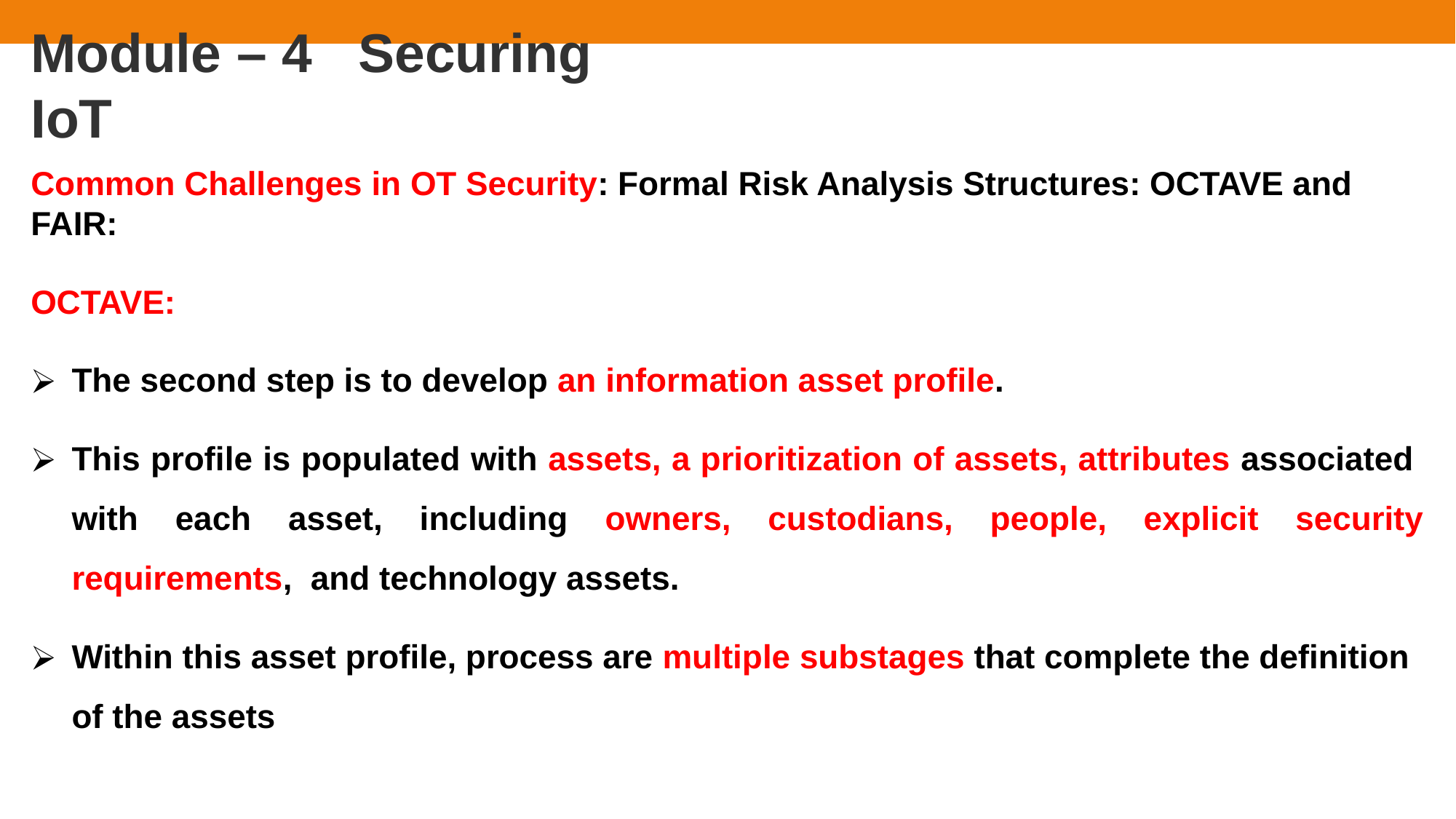

# Module – 4	Securing IoT
Common Challenges in OT Security: Formal Risk Analysis Structures: OCTAVE and FAIR:
OCTAVE:
The second step is to develop an information asset profile.
This profile is populated with assets, a prioritization of assets, attributes associated  with each asset, including owners, custodians, people, explicit security requirements,  and technology assets.
Within this asset profile, process are multiple substages that complete the definition
of the assets